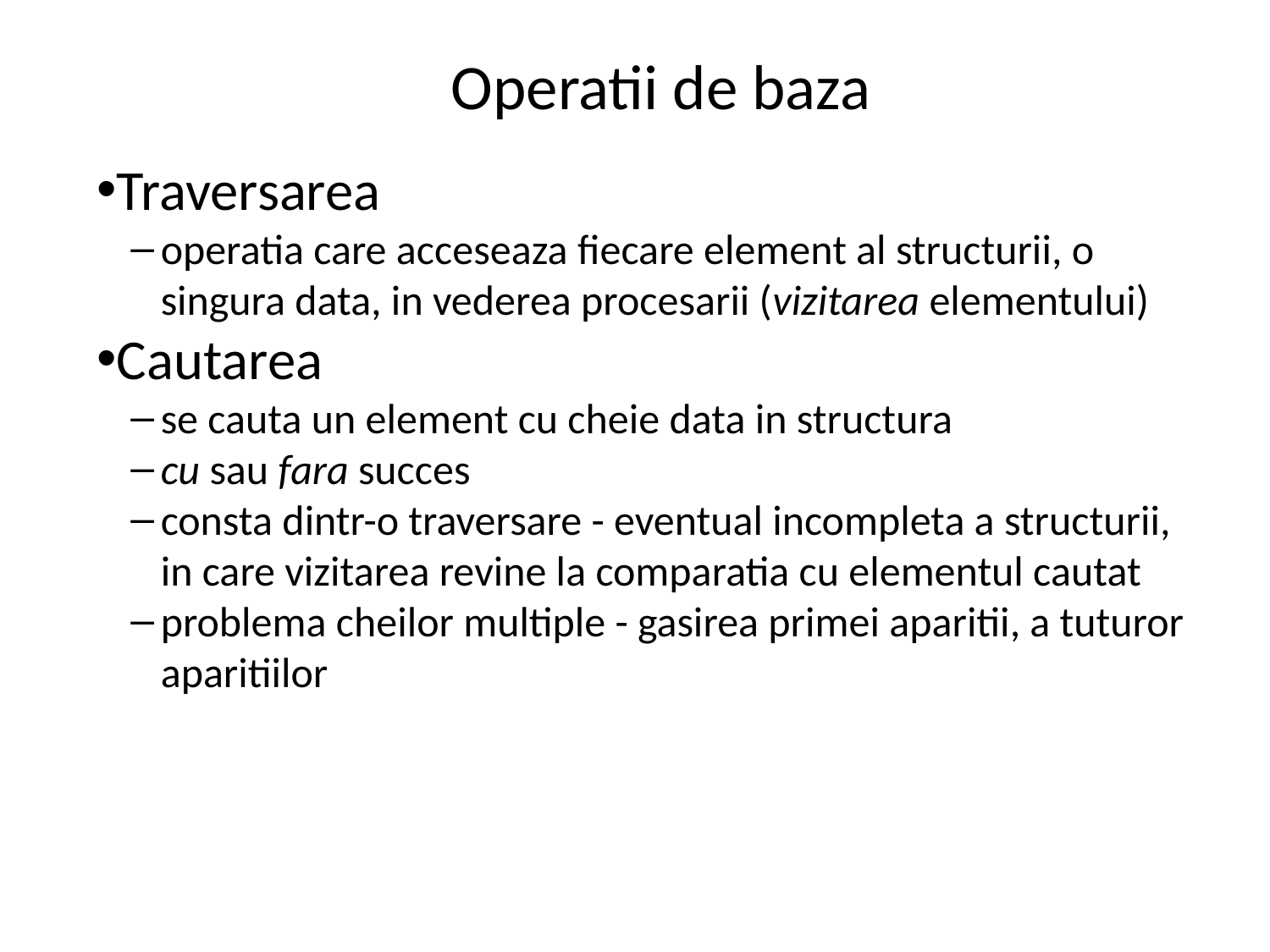

Operatii de baza
Traversarea
operatia care acceseaza fiecare element al structurii, o singura data, in vederea procesarii (vizitarea elementului)
Cautarea
se cauta un element cu cheie data in structura
cu sau fara succes
consta dintr-o traversare - eventual incompleta a structurii, in care vizitarea revine la comparatia cu elementul cautat
problema cheilor multiple - gasirea primei aparitii, a tuturor aparitiilor